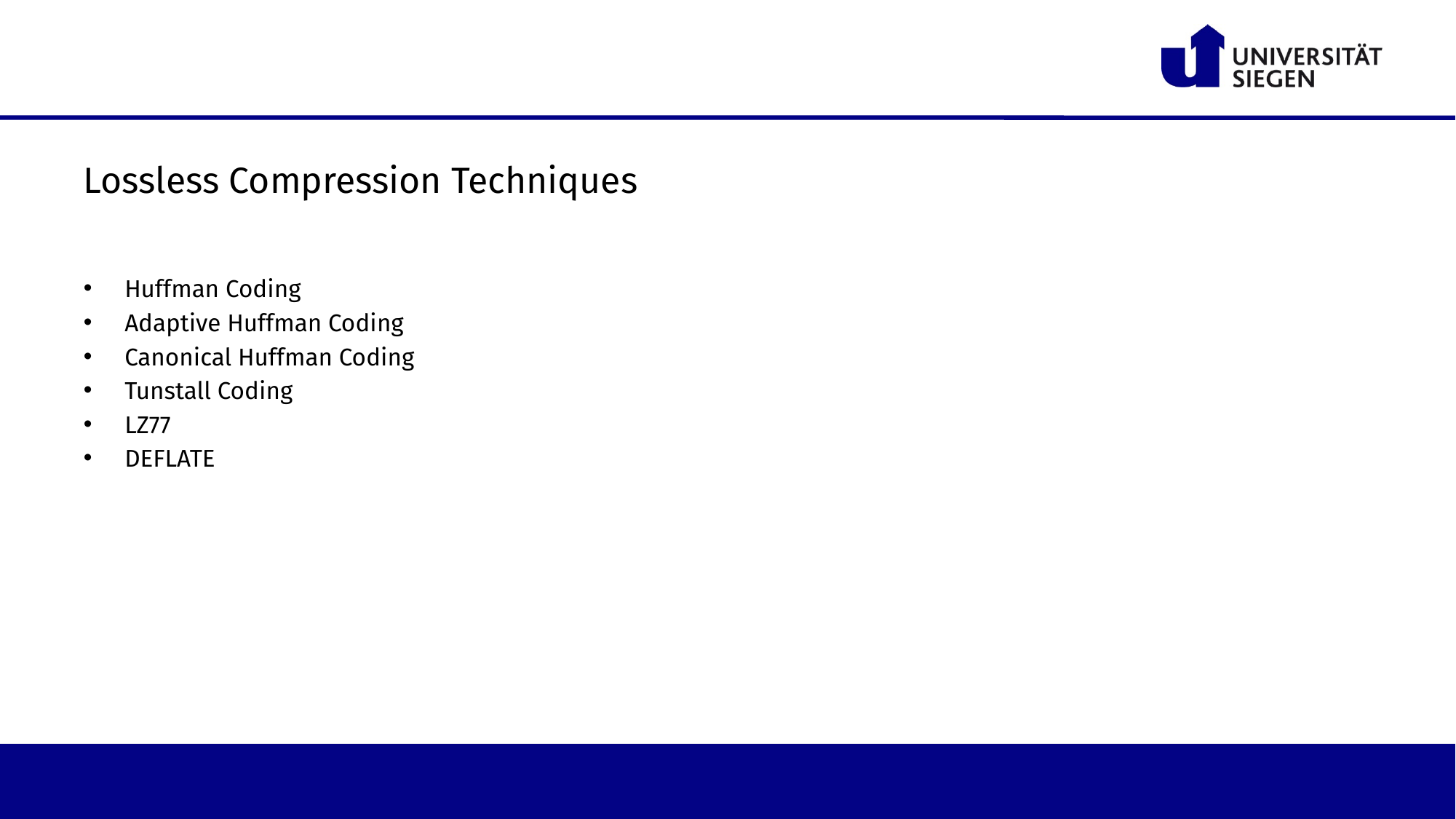

#
Lossless Compression Techniques

Huffman Coding
Adaptive Huffman Coding
Canonical Huffman Coding
Tunstall Coding
LZ77
DEFLATE